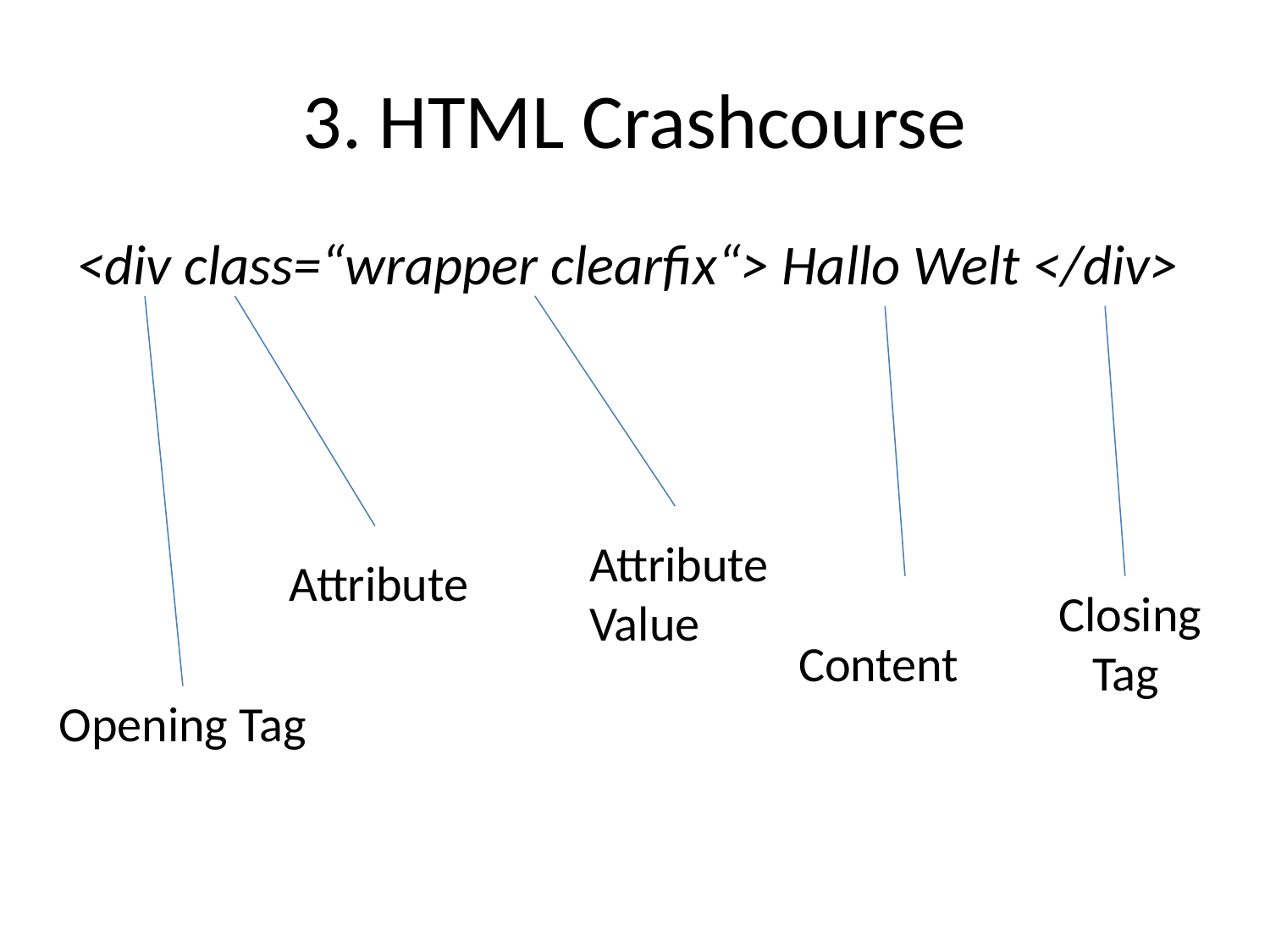

# 3. HTML Crashcourse
<div class=“wrapper clearfix“> Hallo Welt </div>

Attribute
Value
Attribute
Closing
   Tag
Content
Opening Tag